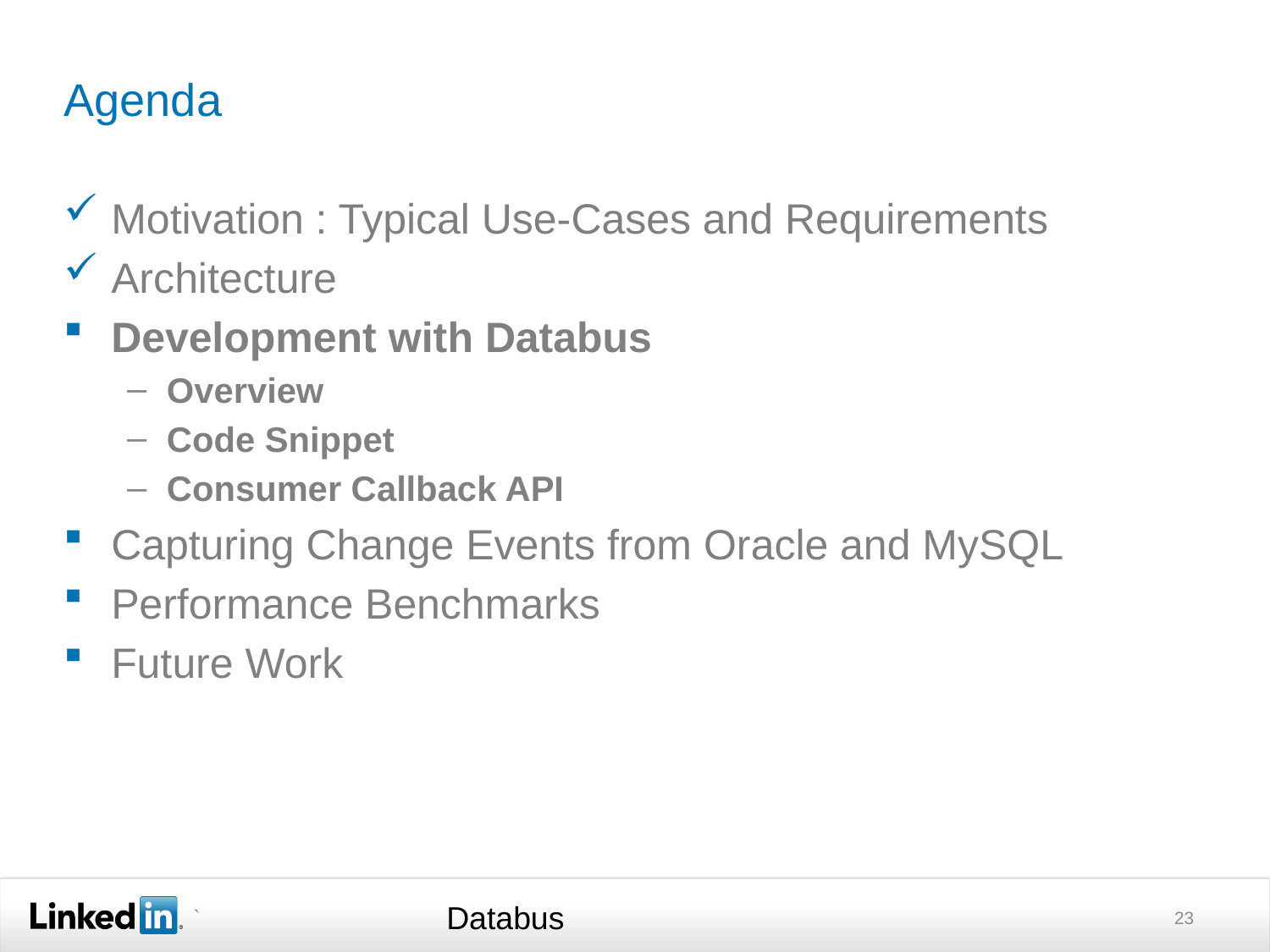

# Agenda
Motivation : Typical Use-Cases and Requirements
Architecture
Development with Databus
Overview
Code Snippet
Consumer Callback API
Capturing Change Events from Oracle and MySQL
Performance Benchmarks
Future Work

Databus
23